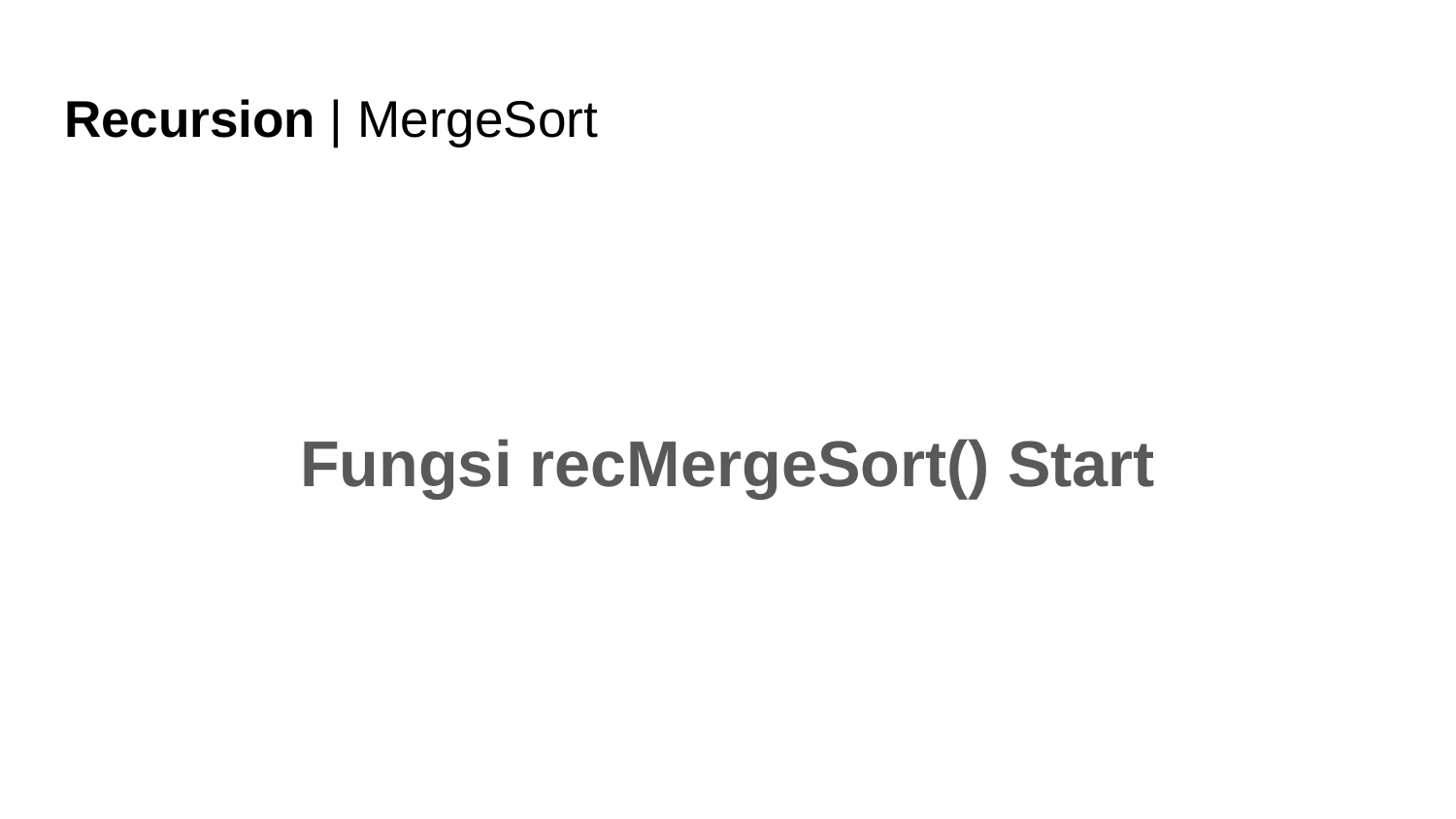

# Recursion | MergeSort
Fungsi recMergeSort() Start